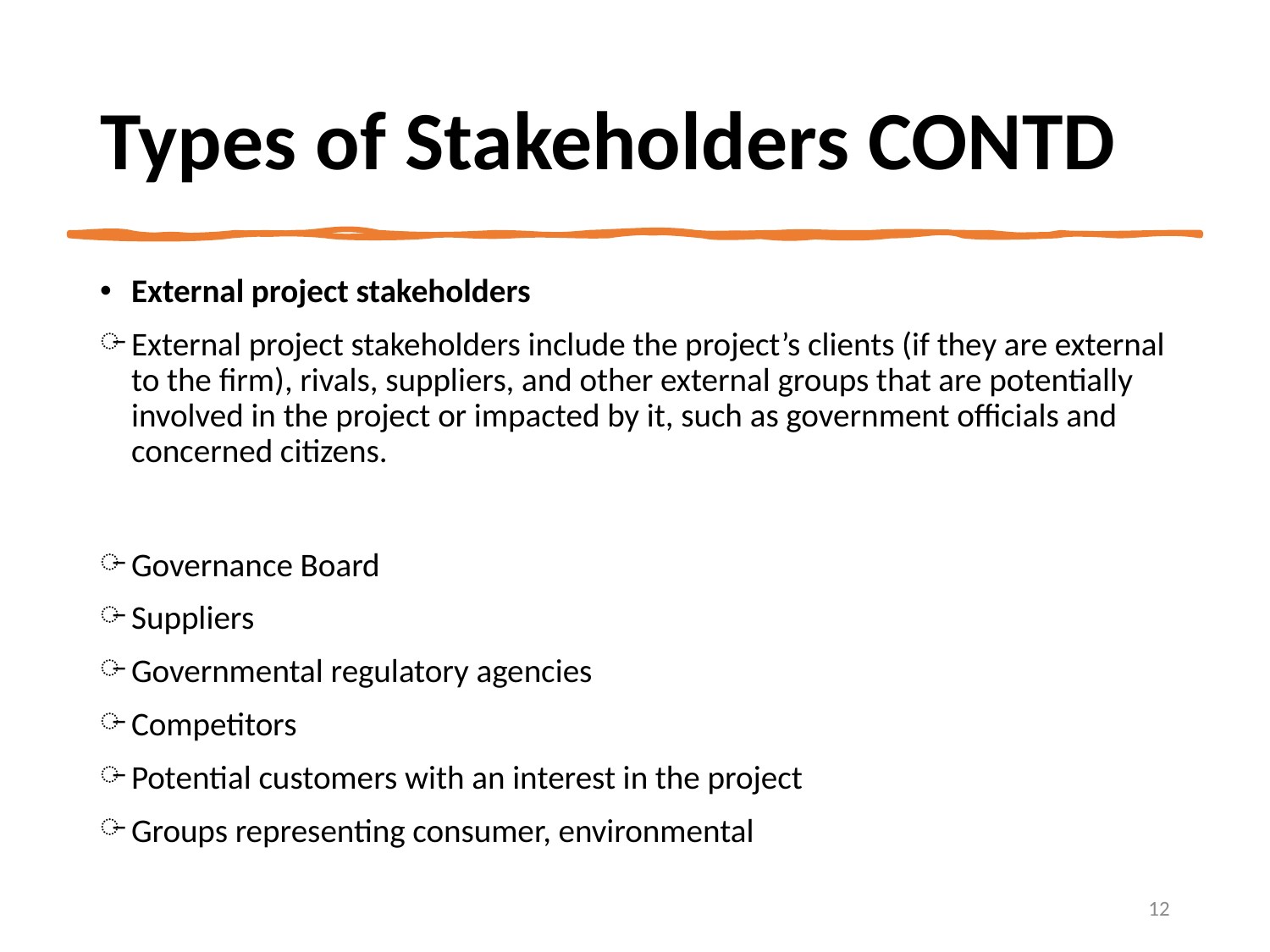

# Types of Stakeholders CONTD

External project stakeholders
External project stakeholders include the project’s clients (if they are external to the firm), rivals, suppliers, and other external groups that are potentially involved in the project or impacted by it, such as government officials and concerned citizens.

Governance Board
Suppliers
Governmental regulatory agencies
Competitors
Potential customers with an interest in the project
Groups representing consumer, environmental
12